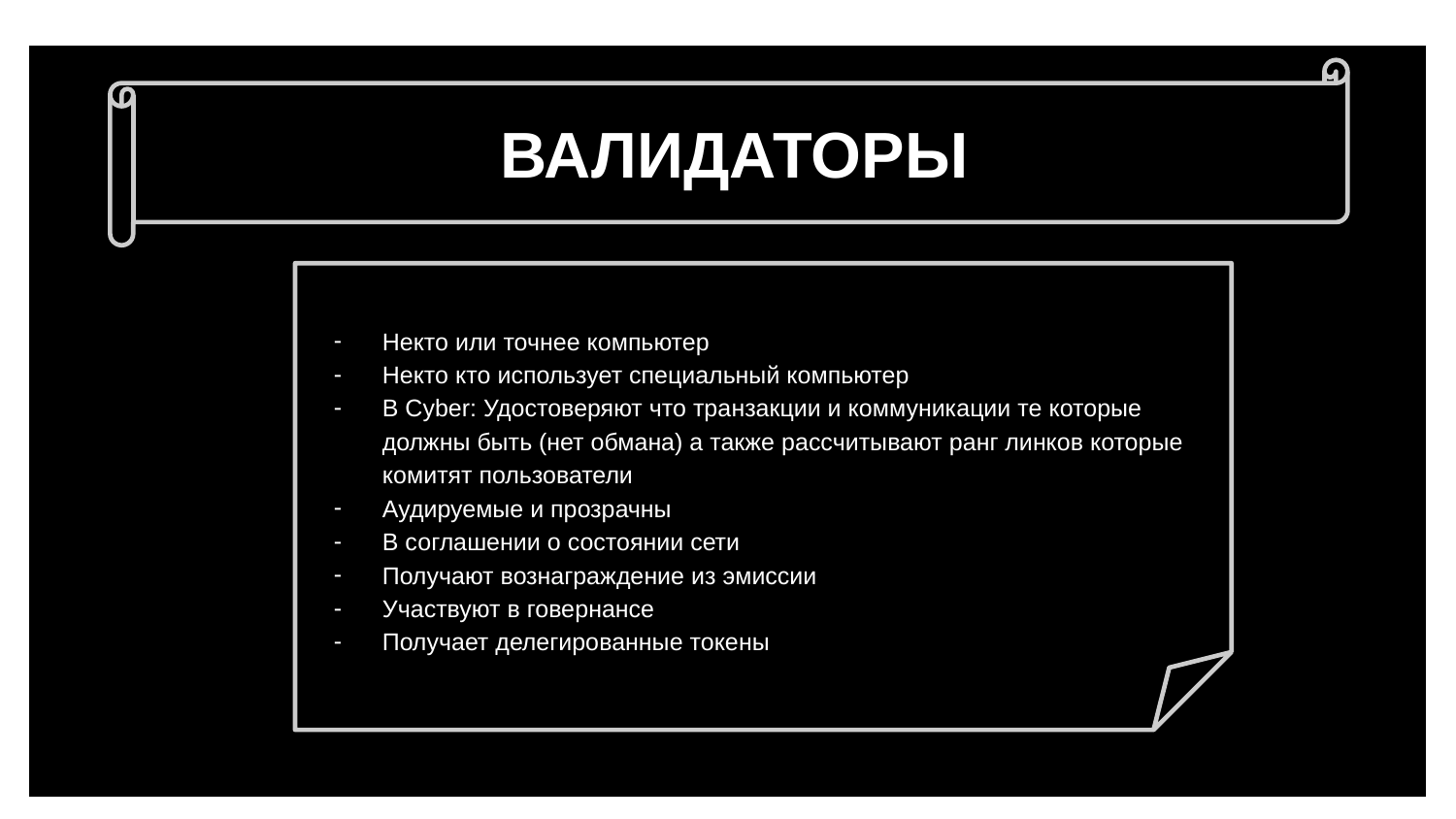

ВАЛИДАТОРЫ

Некто или точнее компьютер
Некто кто использует специальный компьютер
В Cyber: Удостоверяют что транзакции и коммуникации те которые должны быть (нет обмана) а также рассчитывают ранг линков которые комитят пользователи
Аудируемые и прозрачны
В соглашении о состоянии сети
Получают вознаграждение из эмиссии
Участвуют в говернансе
Получает делегированные токены